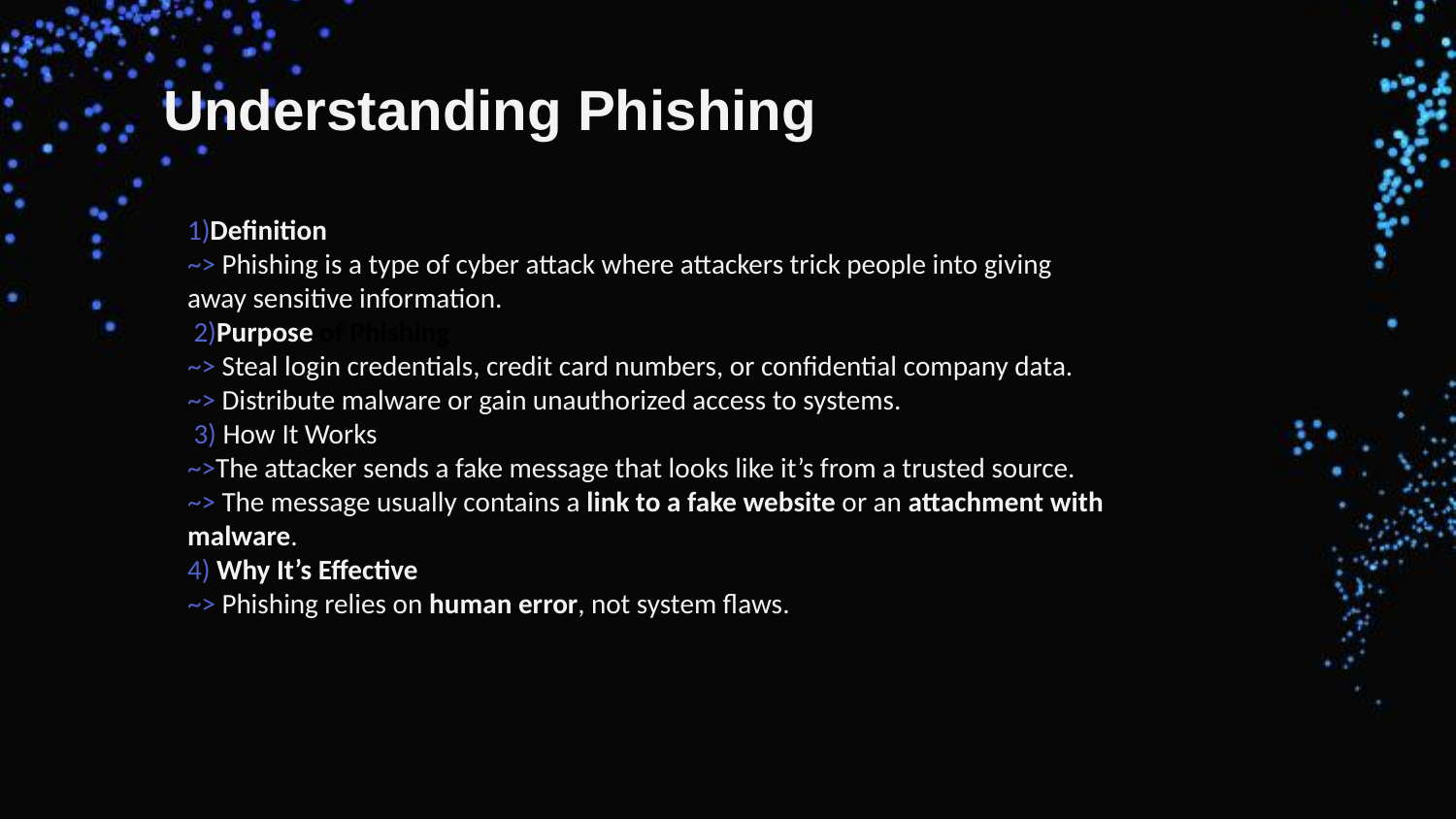

# Understanding Phishing
1)Definition
~> Phishing is a type of cyber attack where attackers trick people into giving               away sensitive information.
 2)Purpose of Phishing
~> Steal login credentials, credit card numbers, or confidential company data.
~> Distribute malware or gain unauthorized access to systems.
 3) How It Works
~>The attacker sends a fake message that looks like it’s from a trusted source.
~> The message usually contains a link to a fake website or an attachment with malware.
4) Why It’s Effective
~> Phishing relies on human error, not system flaws.